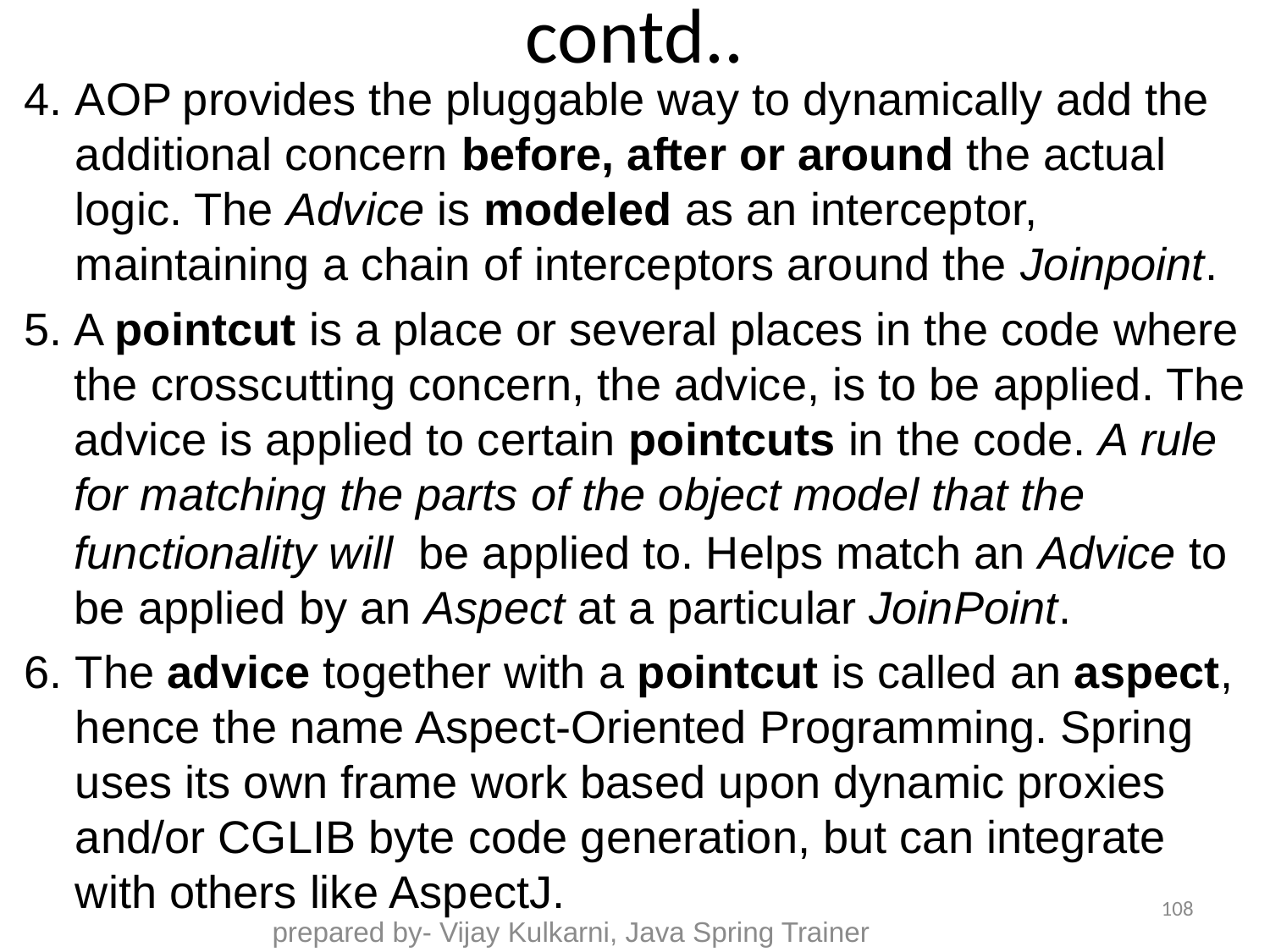

# contd..
AOP provides the pluggable way to dynamically add the additional concern before, after or around the actual logic. The Advice is modeled as an interceptor, maintaining a chain of interceptors around the Joinpoint.
A pointcut is a place or several places in the code where the crosscutting concern, the advice, is to be applied. The advice is applied to certain pointcuts in the code. A rule for matching the parts of the object model that the functionality will  be applied to. Helps match an Advice to be applied by an Aspect at a particular JoinPoint.
The advice together with a pointcut is called an aspect, hence the name Aspect-Oriented Programming. Spring uses its own frame work based upon dynamic proxies and/or CGLIB byte code generation, but can integrate with others like AspectJ.

108
prepared by- Vijay Kulkarni, Java Spring Trainer